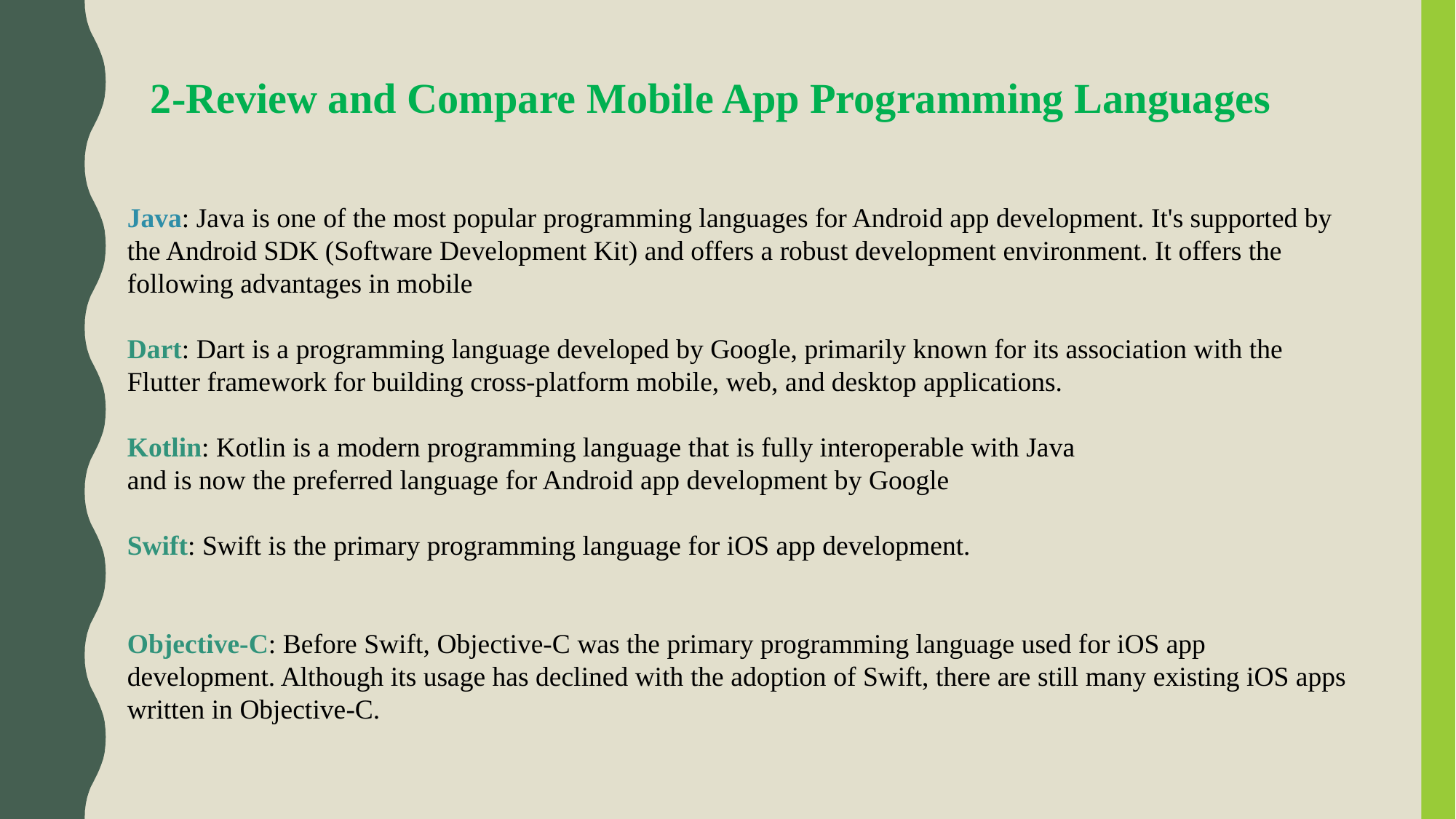

2-Review and Compare Mobile App Programming Languages
Java: Java is one of the most popular programming languages for Android app development. It's supported by the Android SDK (Software Development Kit) and offers a robust development environment. It offers the following advantages in mobile

Dart: Dart is a programming language developed by Google, primarily known for its association with the Flutter framework for building cross-platform mobile, web, and desktop applications.

Kotlin: Kotlin is a modern programming language that is fully interoperable with Java
and is now the preferred language for Android app development by Google

Swift: Swift is the primary programming language for iOS app development.

Objective-C: Before Swift, Objective-C was the primary programming language used for iOS app development. Although its usage has declined with the adoption of Swift, there are still many existing iOS apps written in Objective-C.